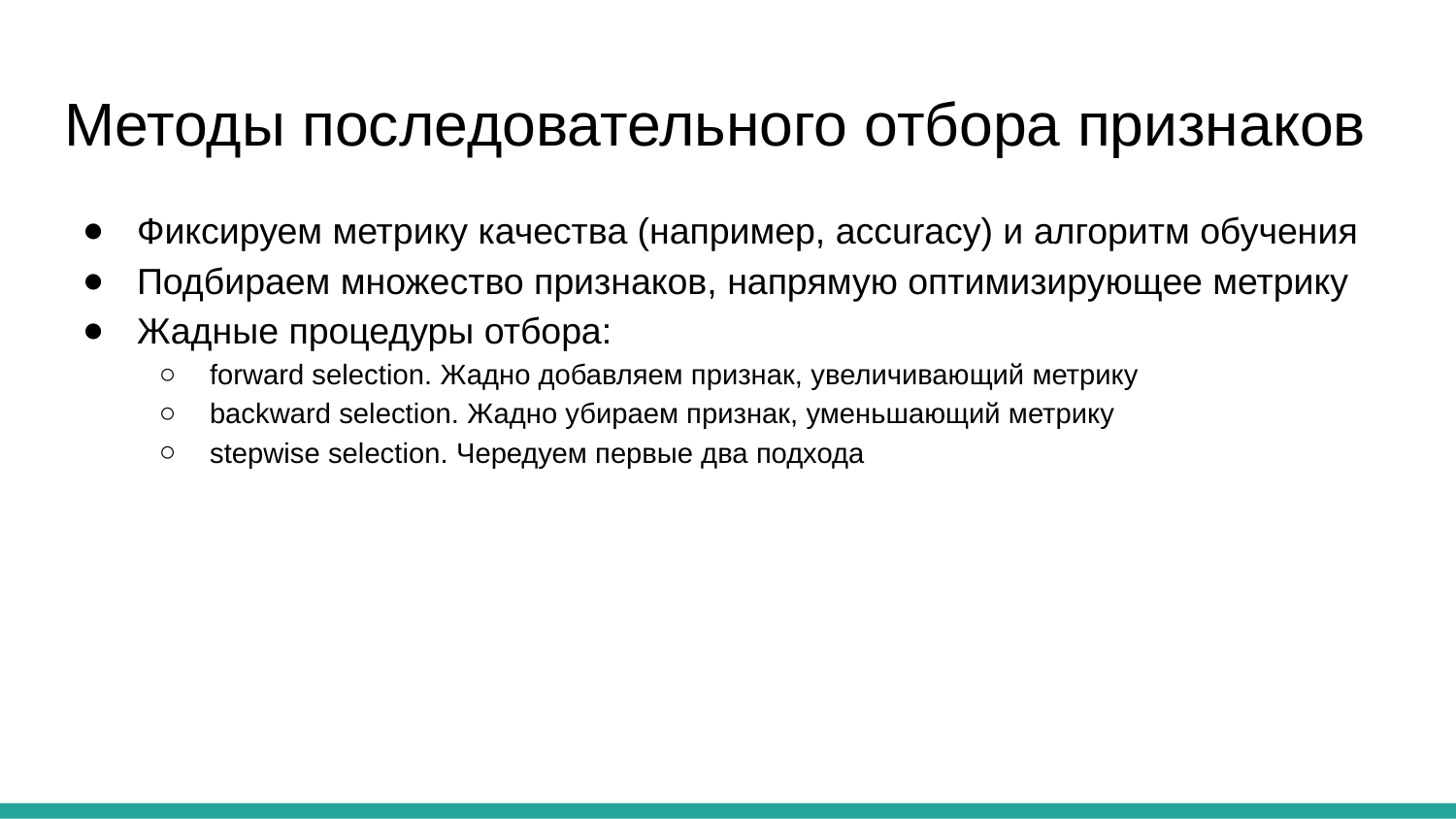

# Методы последовательного отбора признаков
Фиксируем метрику качества (например, accuracy) и алгоритм обучения
Подбираем множество признаков, напрямую оптимизирующее метрику
Жадные процедуры отбора:
forward selection. Жадно добавляем признак, увеличивающий метрику
backward selection. Жадно убираем признак, уменьшающий метрику
stepwise selection. Чередуем первые два подхода